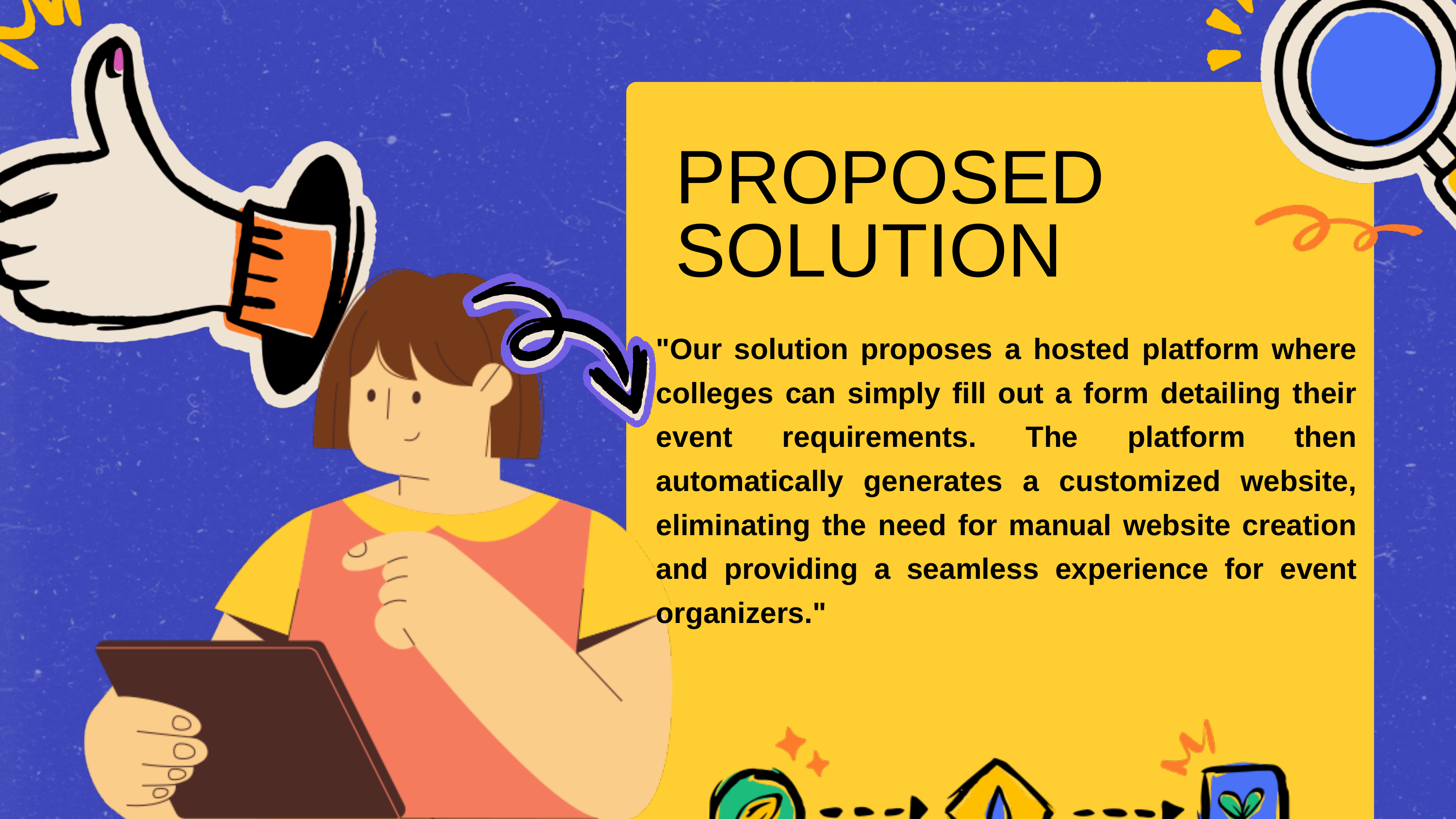

PROPOSED  SOLUTION

"Our solution proposes a hosted platform where colleges can simply fill out a form detailing their event requirements. The platform then automatically generates a customized website, eliminating the need for manual website creation and providing a seamless experience for event organizers."